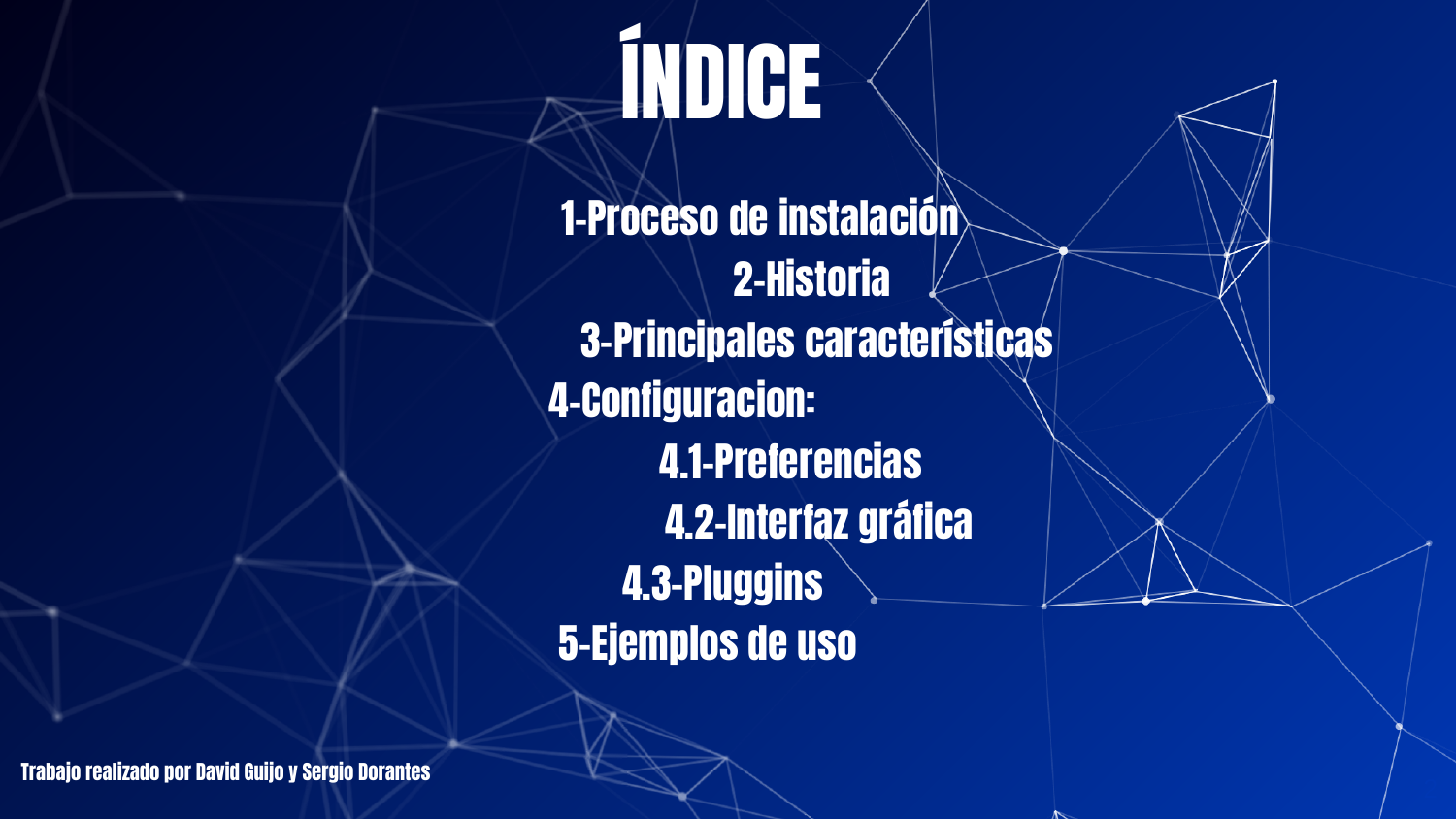

# ÍNDICE
         1-Proceso de instalación
                                                                                 2-Historia
                          3-Principales características
4-Configuracion:
	     4.1-Preferencias
	           4.2-Interfaz gráfica
      4.3-Pluggins
 5-Ejemplos de uso
Trabajo realizado por David Guijo y Sergio Dorantes
2